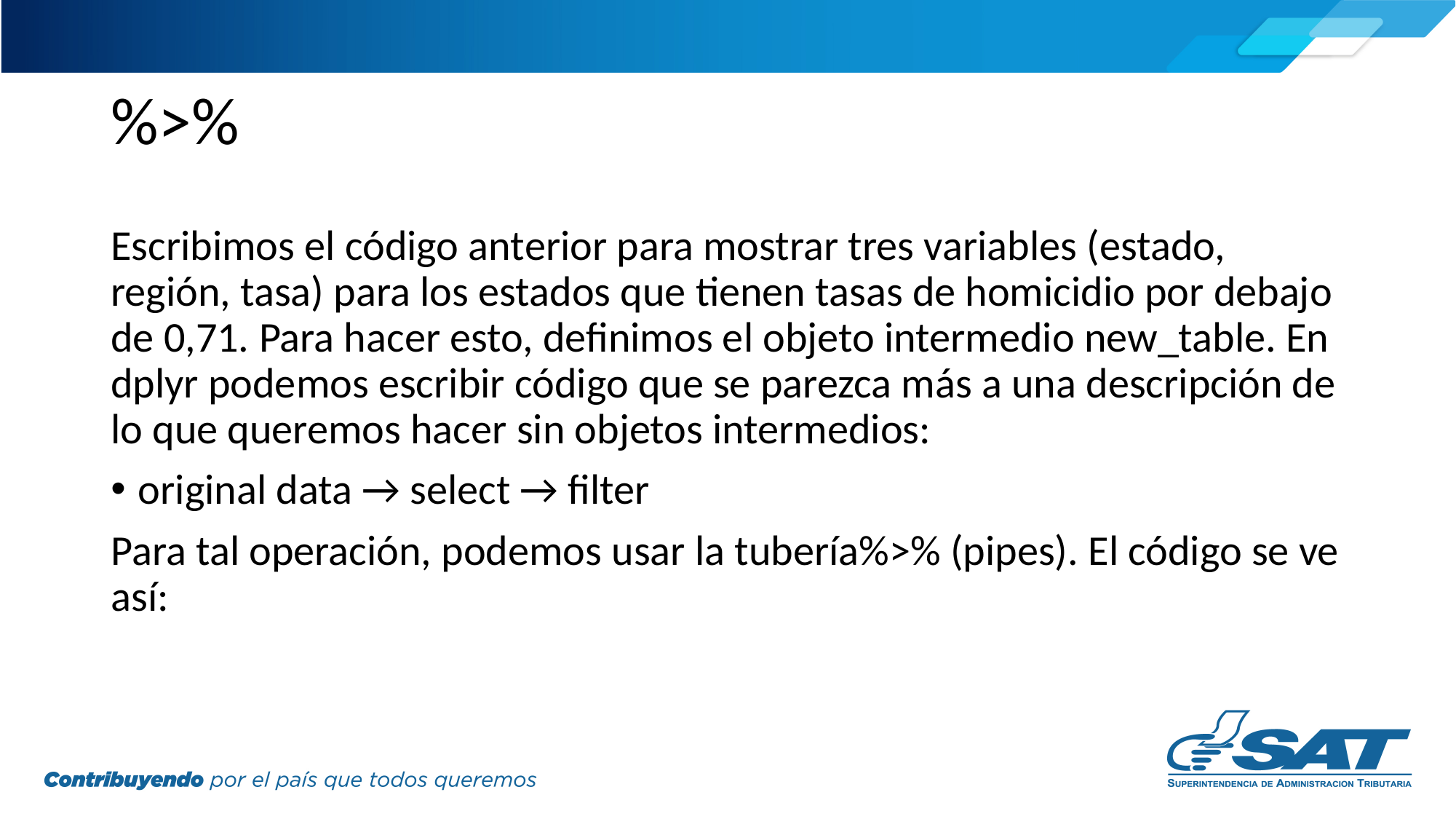

# %>%
Escribimos el código anterior para mostrar tres variables (estado, región, tasa) para los estados que tienen tasas de homicidio por debajo de 0,71. Para hacer esto, definimos el objeto intermedio new_table. En dplyr podemos escribir código que se parezca más a una descripción de lo que queremos hacer sin objetos intermedios:
original data → select → filter
Para tal operación, podemos usar la tubería%>% (pipes). El código se ve así: